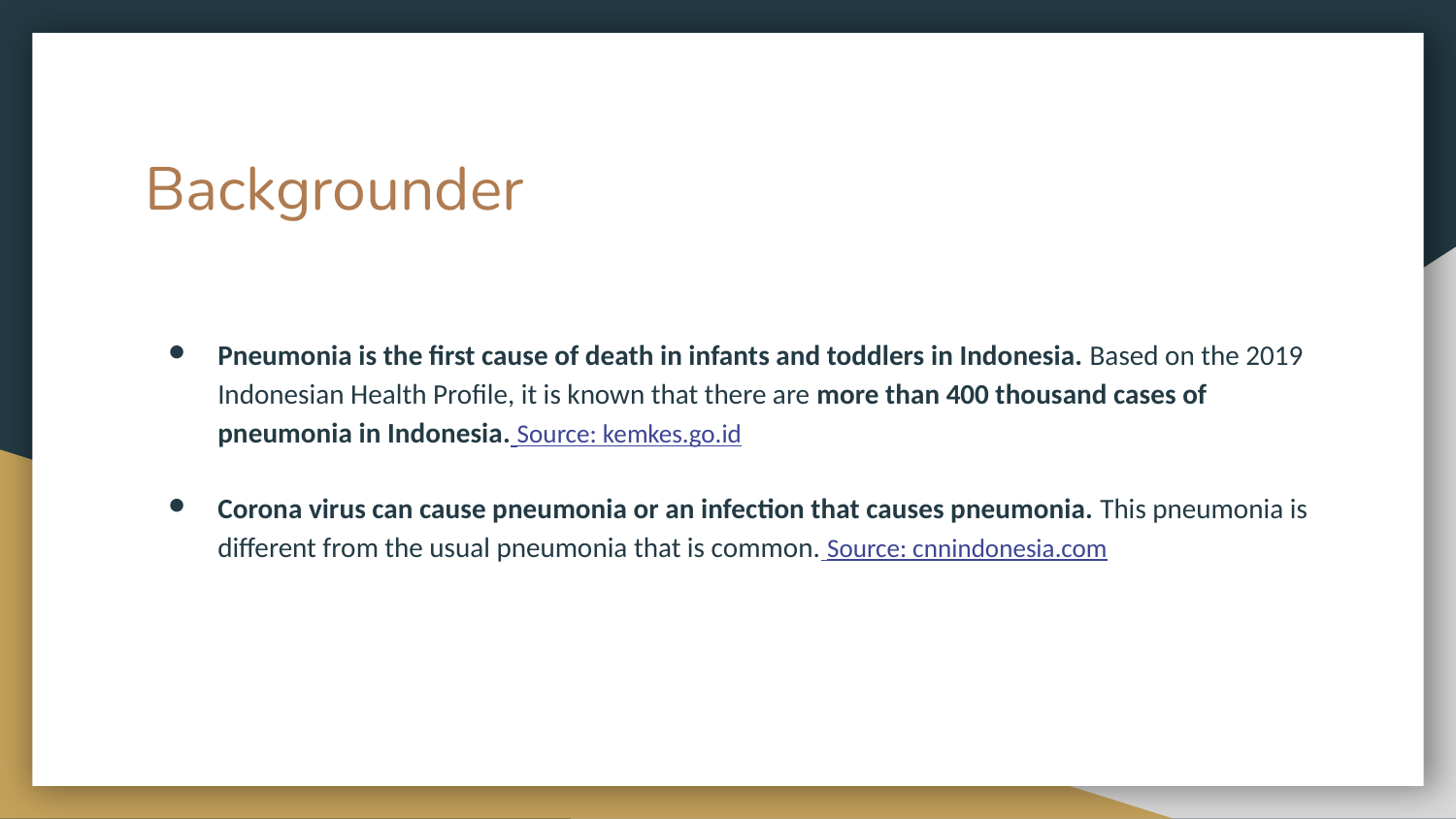

# Backgrounder
Pneumonia is the first cause of death in infants and toddlers in Indonesia. Based on the 2019 Indonesian Health Profile, it is known that there are more than 400 thousand cases of pneumonia in Indonesia. Source: kemkes.go.id

Corona virus can cause pneumonia or an infection that causes pneumonia. This pneumonia is different from the usual pneumonia that is common. Source: cnnindonesia.com